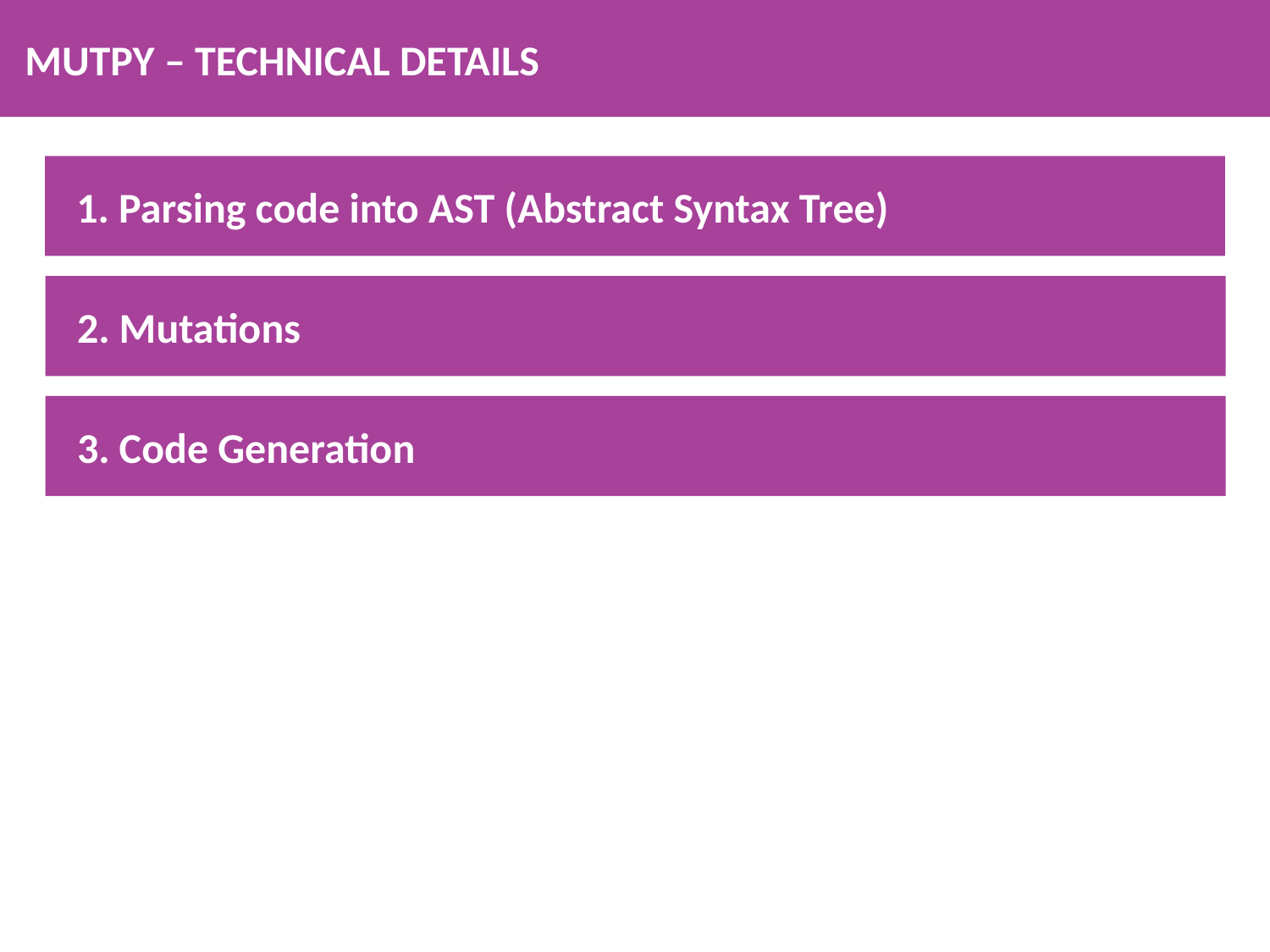

MUTPY – TECHNICAL DETAILS
  1. Parsing code into AST (Abstract Syntax Tree)
  2. Mutations
  3. Code Generation